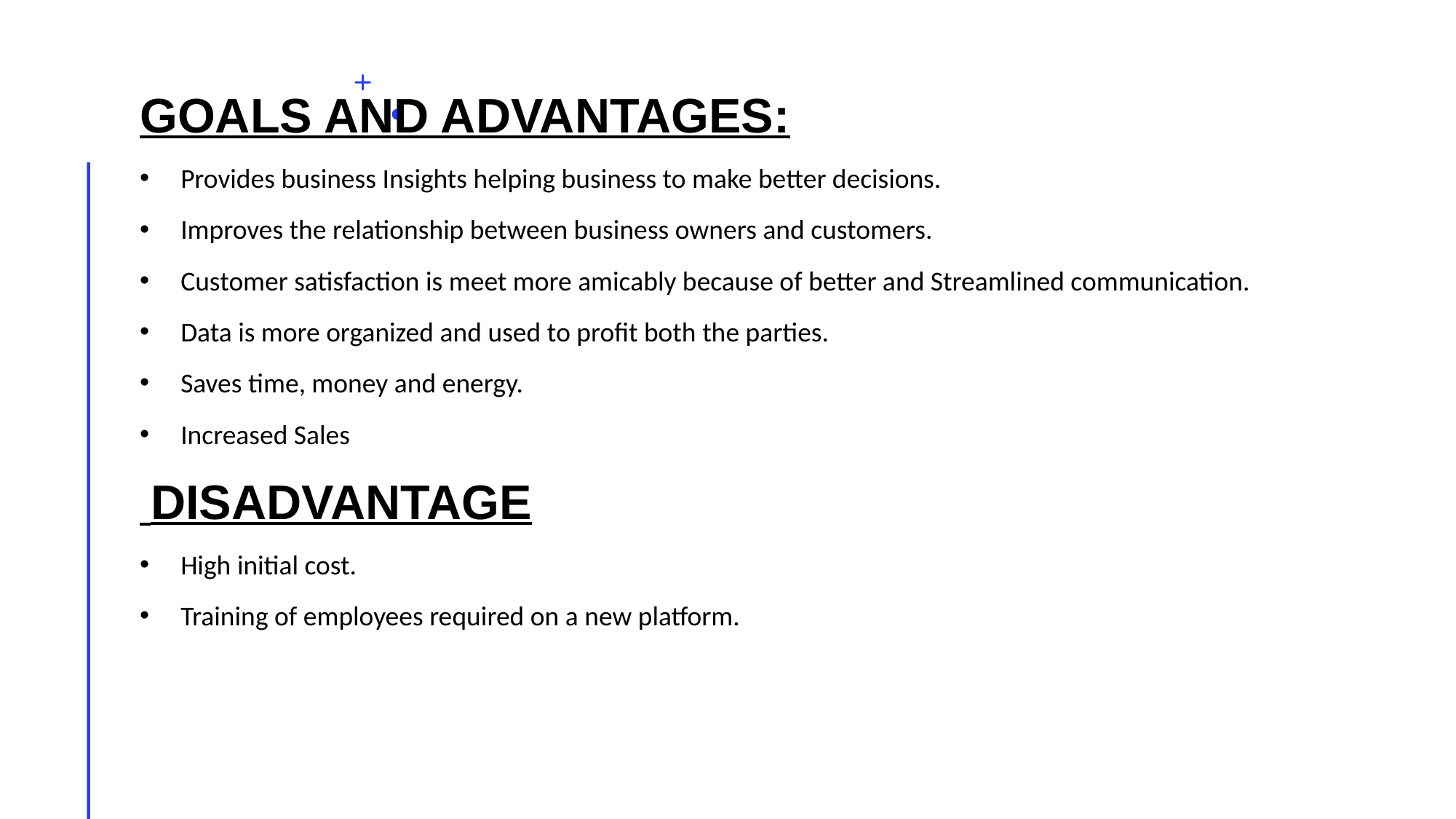

GOALS AND ADVANTAGES:
Provides business Insights helping business to make better decisions.
Improves the relationship between business owners and customers.
Customer satisfaction is meet more amicably because of better and Streamlined communication.
Data is more organized and used to profit both the parties.
Saves time, money and energy.
Increased Sales
 DISADVANTAGE
High ​initial cost.
Training of employees required on a new platform.